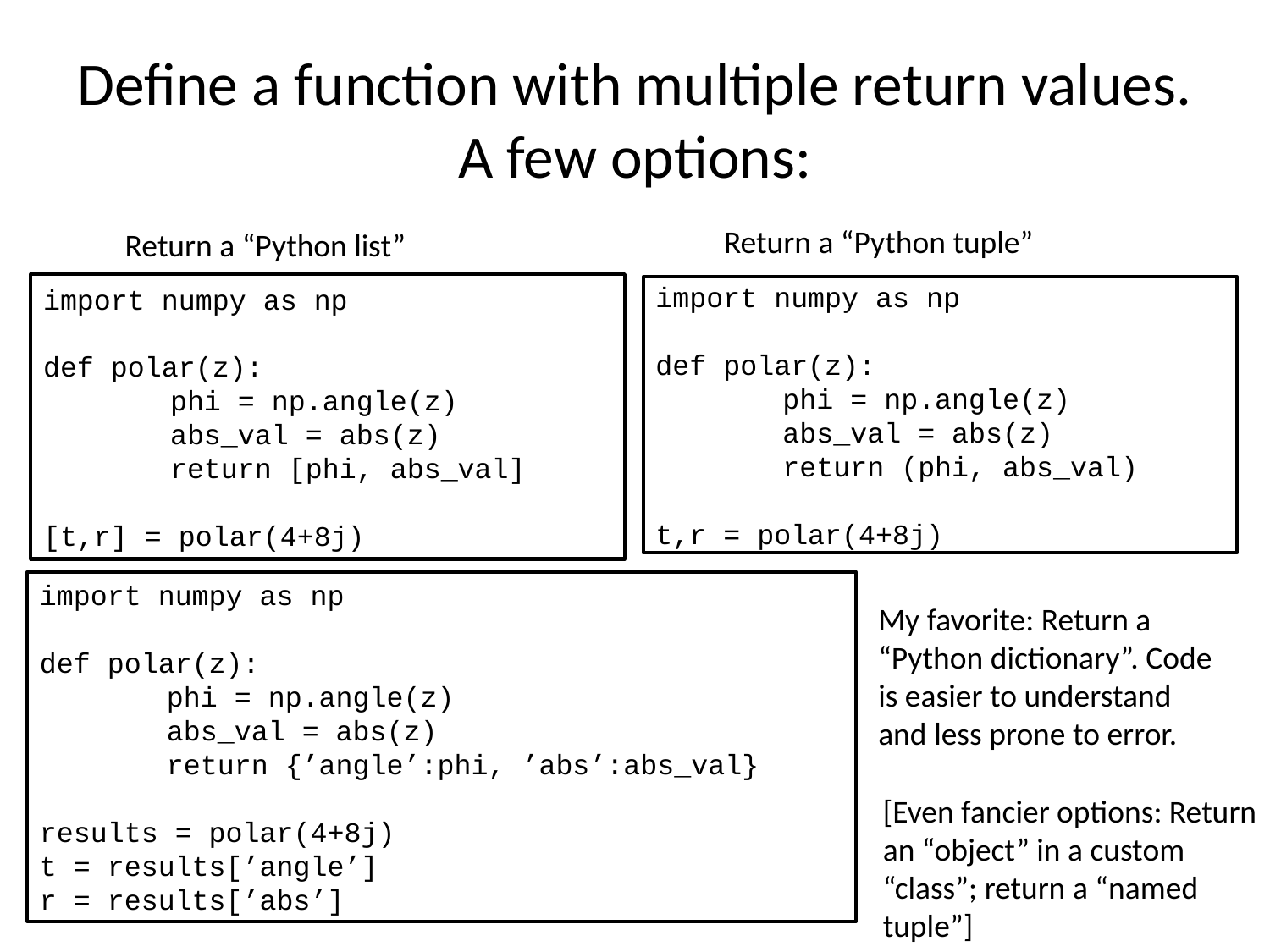

# Define a function with multiple return values. A few options:
Return a “Python tuple”
Return a “Python list”
import numpy as np

def polar(z):
	phi = np.angle(z)
	abs_val = abs(z)
	return [phi, abs_val]

[t,r] = polar(4+8j)
import numpy as np

def polar(z):
	phi = np.angle(z)
	abs_val = abs(z)
	return (phi, abs_val)

t,r = polar(4+8j)
import numpy as np

def polar(z):
	phi = np.angle(z)
	abs_val = abs(z)
	return {’angle’:phi, ’abs’:abs_val}

results = polar(4+8j)
t = results[’angle’]
r = results[’abs’]
My favorite: Return a “Python dictionary”. Code is easier to understand and less prone to error.
[Even fancier options: Return an “object” in a custom “class”; return a “named tuple”]